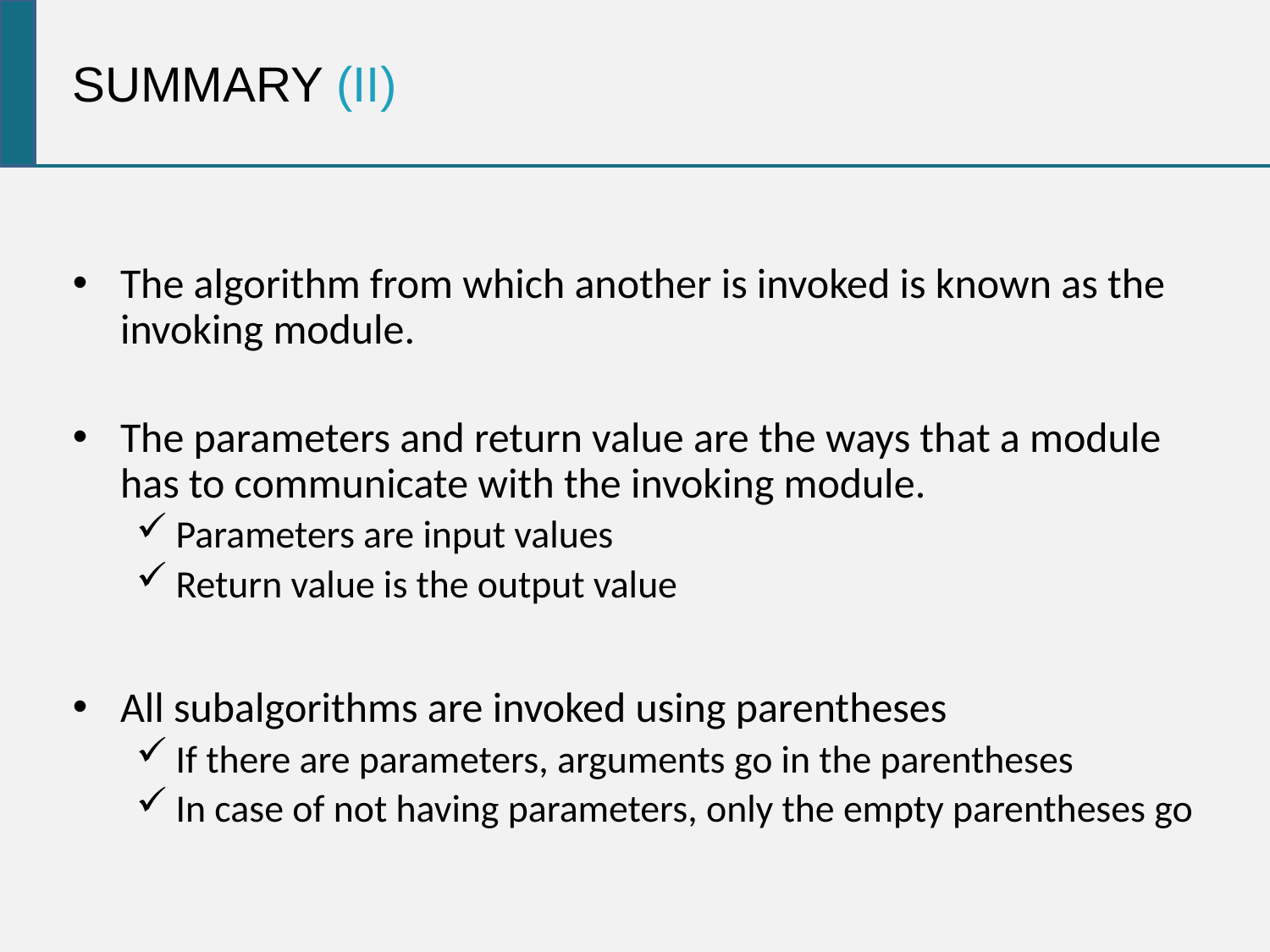

Summary (ii)

The algorithm from which another is invoked is known as the invoking module.

The parameters and return value are the ways that a module has to communicate with the invoking module.
Parameters are input values
Return value is the output value

All subalgorithms are invoked using parentheses
If there are parameters, arguments go in the parentheses
In case of not having parameters, only the empty parentheses go